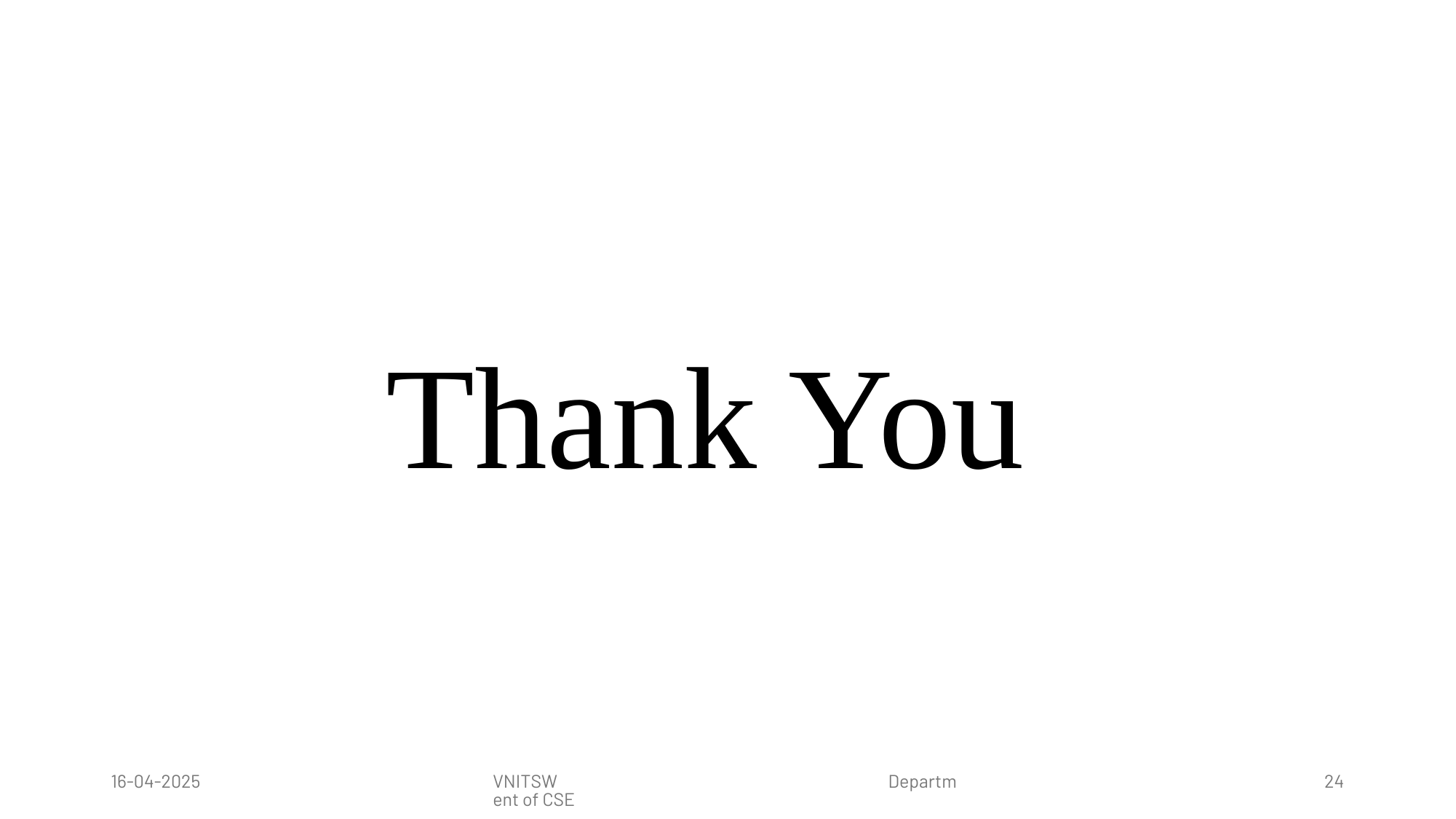

Thank You
16-04-2025
VNITSW                                                                                           Department of CSE
24